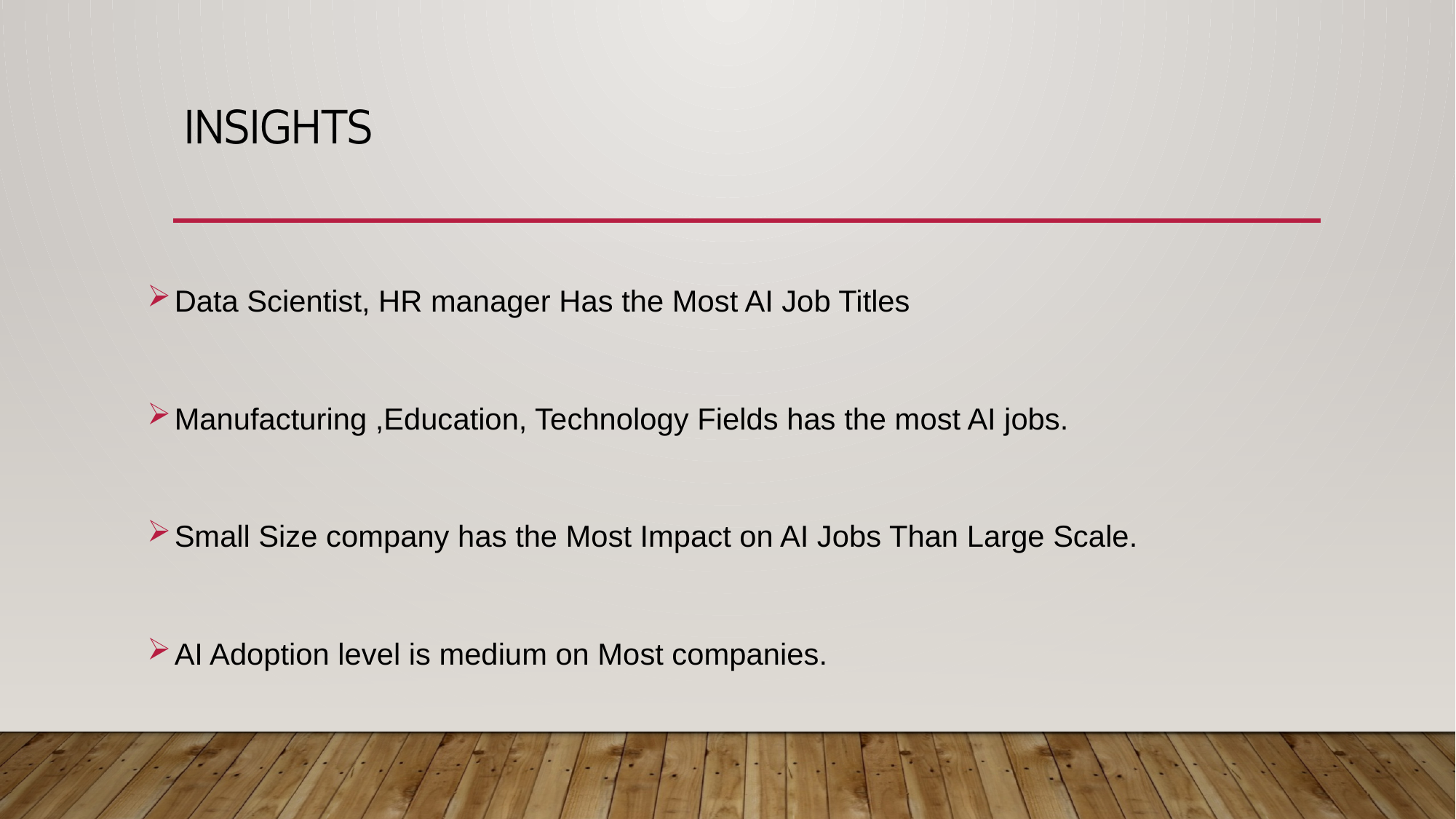

# insights
Data Scientist, HR manager Has the Most AI Job Titles

Manufacturing ,Education, Technology Fields has the most AI jobs.

Small Size company has the Most Impact on AI Jobs Than Large Scale.

AI Adoption level is medium on Most companies.